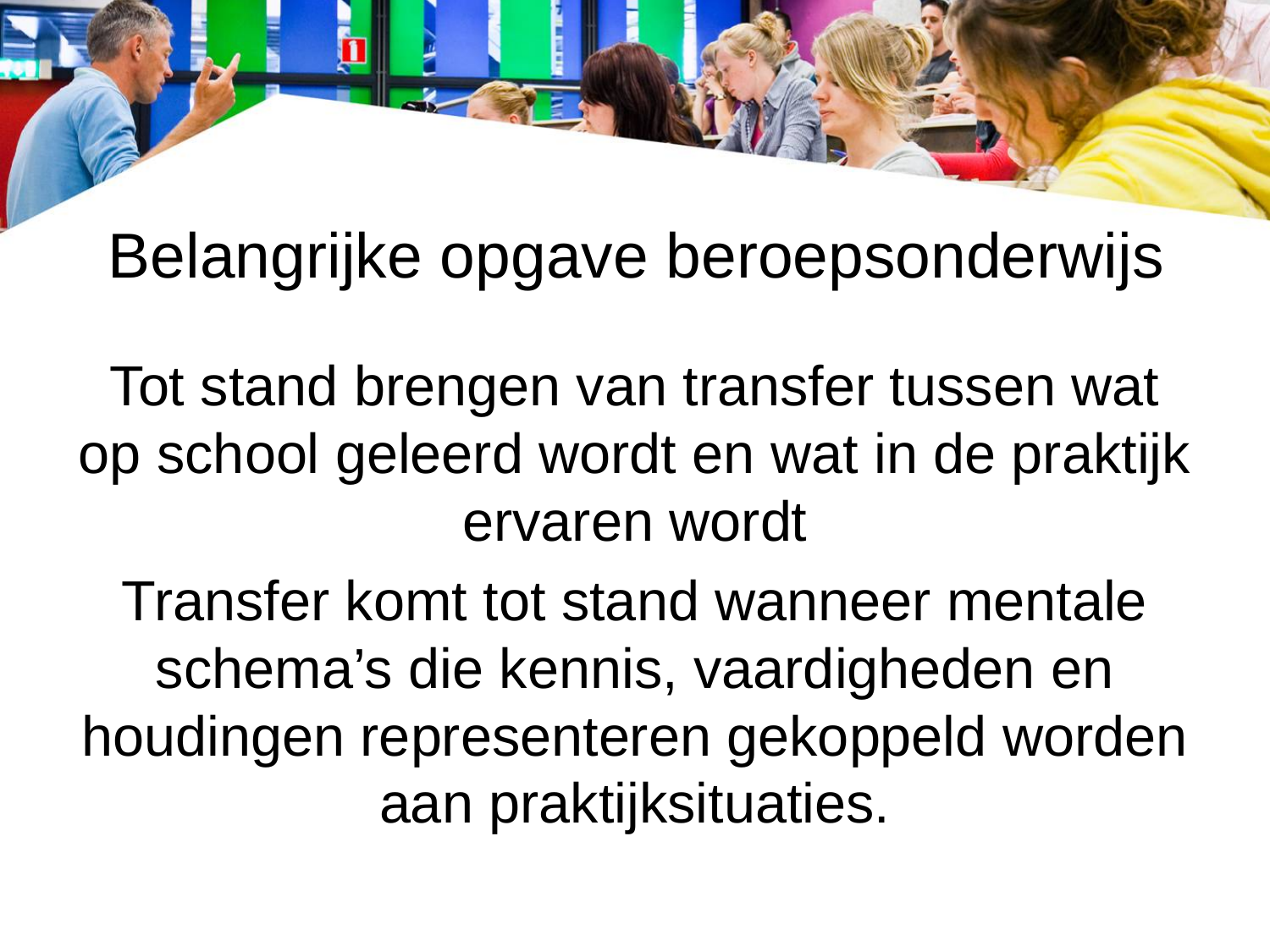

# Belangrijke opgave beroepsonderwijs
Tot stand brengen van transfer tussen wat op school geleerd wordt en wat in de praktijk ervaren wordt
Transfer komt tot stand wanneer mentale schema’s die kennis, vaardigheden en houdingen representeren gekoppeld worden aan praktijksituaties.